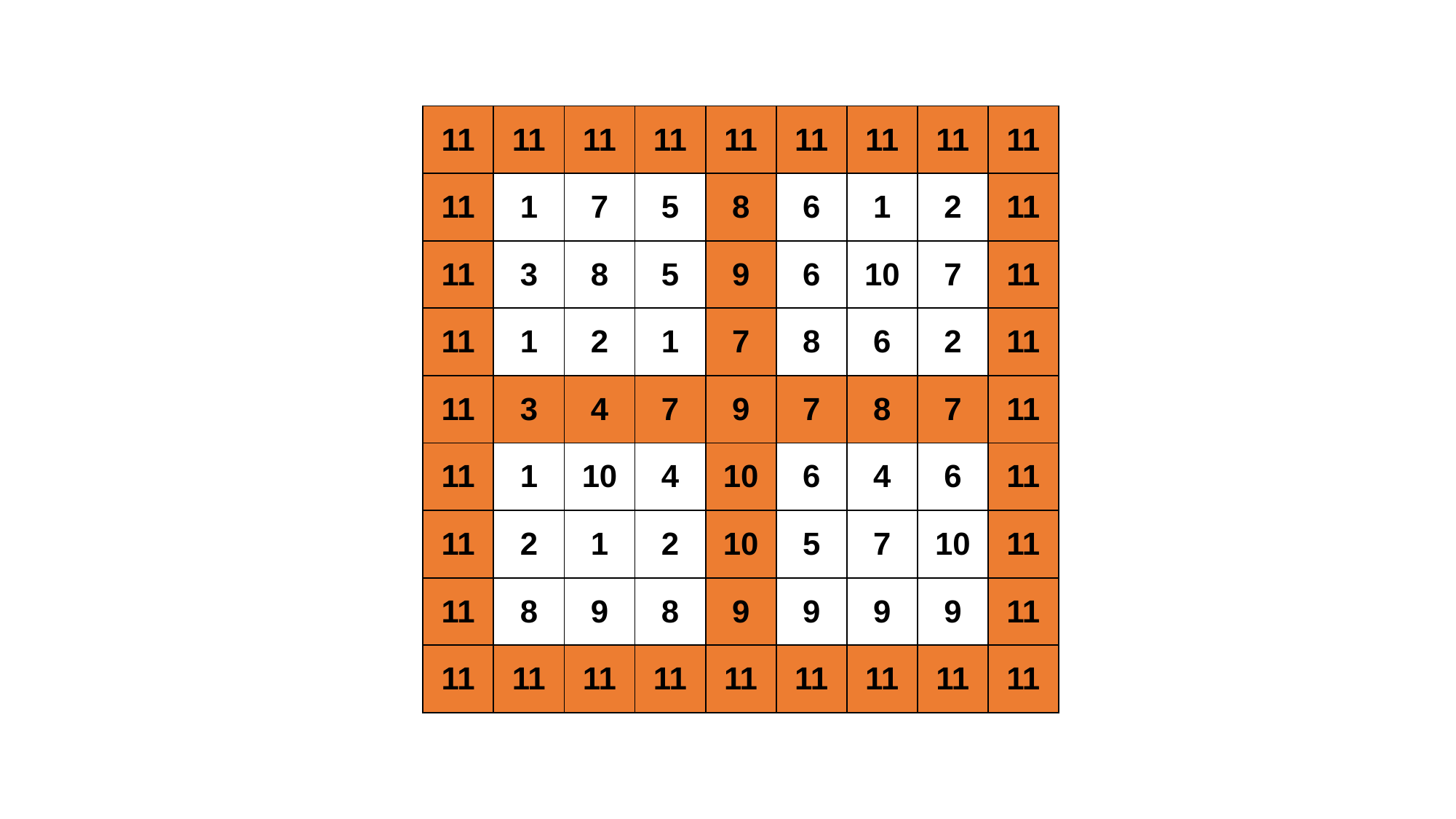

| 11 | 11 | 11 | 11 | 11 | 11 | 11 | 11 | 11 |
| --- | --- | --- | --- | --- | --- | --- | --- | --- |
| 11 | 1 | 7 | 5 | 8 | 6 | 1 | 2 | 11 |
| 11 | 3 | 8 | 5 | 9 | 6 | 10 | 7 | 11 |
| 11 | 1 | 2 | 1 | 7 | 8 | 6 | 2 | 11 |
| 11 | 3 | 4 | 7 | 9 | 7 | 8 | 7 | 11 |
| 11 | 1 | 10 | 4 | 10 | 6 | 4 | 6 | 11 |
| 11 | 2 | 1 | 2 | 10 | 5 | 7 | 10 | 11 |
| 11 | 8 | 9 | 8 | 9 | 9 | 9 | 9 | 11 |
| 11 | 11 | 11 | 11 | 11 | 11 | 11 | 11 | 11 |